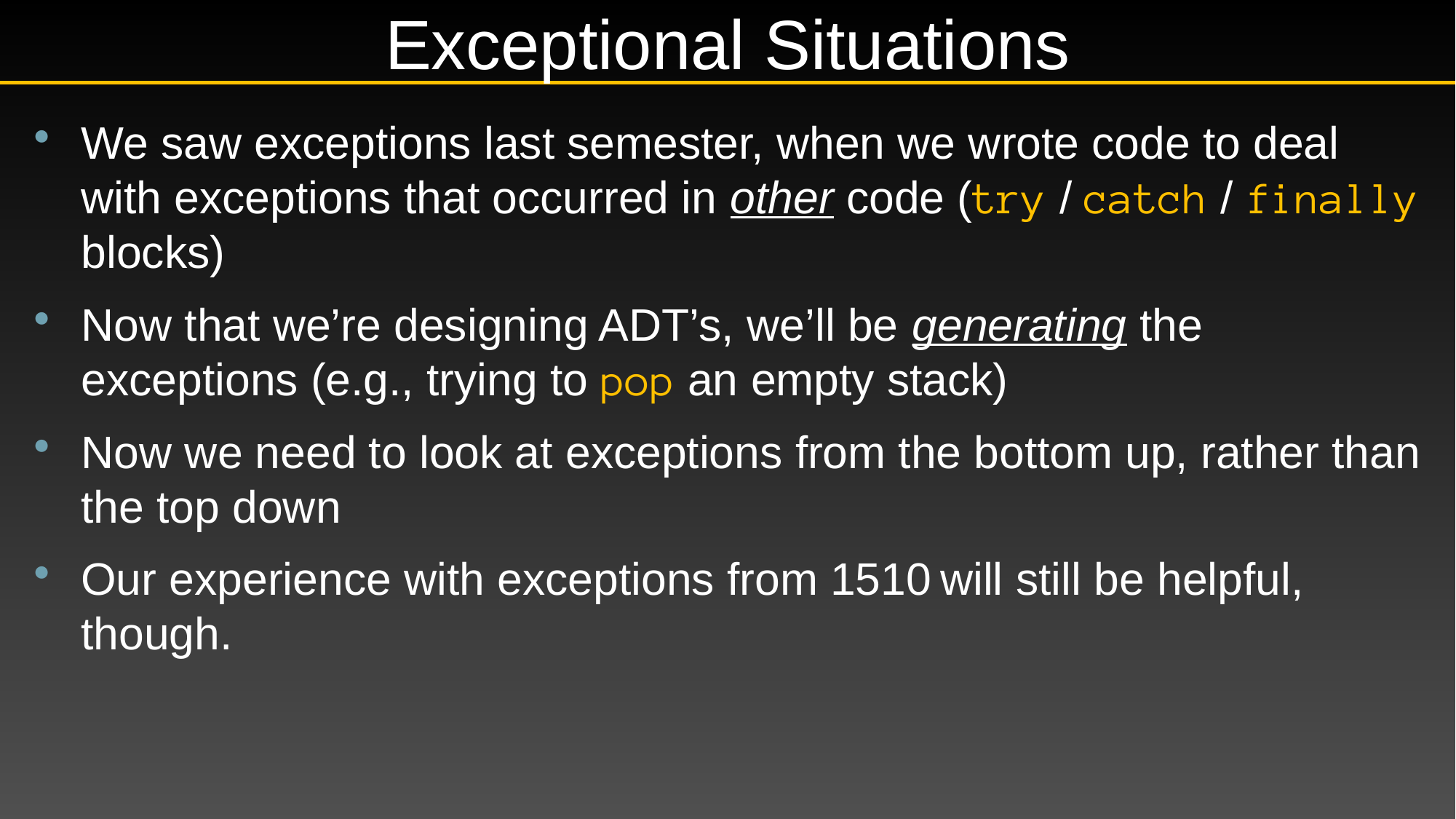

# Exceptional Situations
We saw exceptions last semester, when we wrote code to deal with exceptions that occurred in other code (try / catch / finally blocks)
Now that we’re designing ADT’s, we’ll be generating the exceptions (e.g., trying to pop an empty stack)
Now we need to look at exceptions from the bottom up, rather than the top down
Our experience with exceptions from 1510 will still be helpful, though.